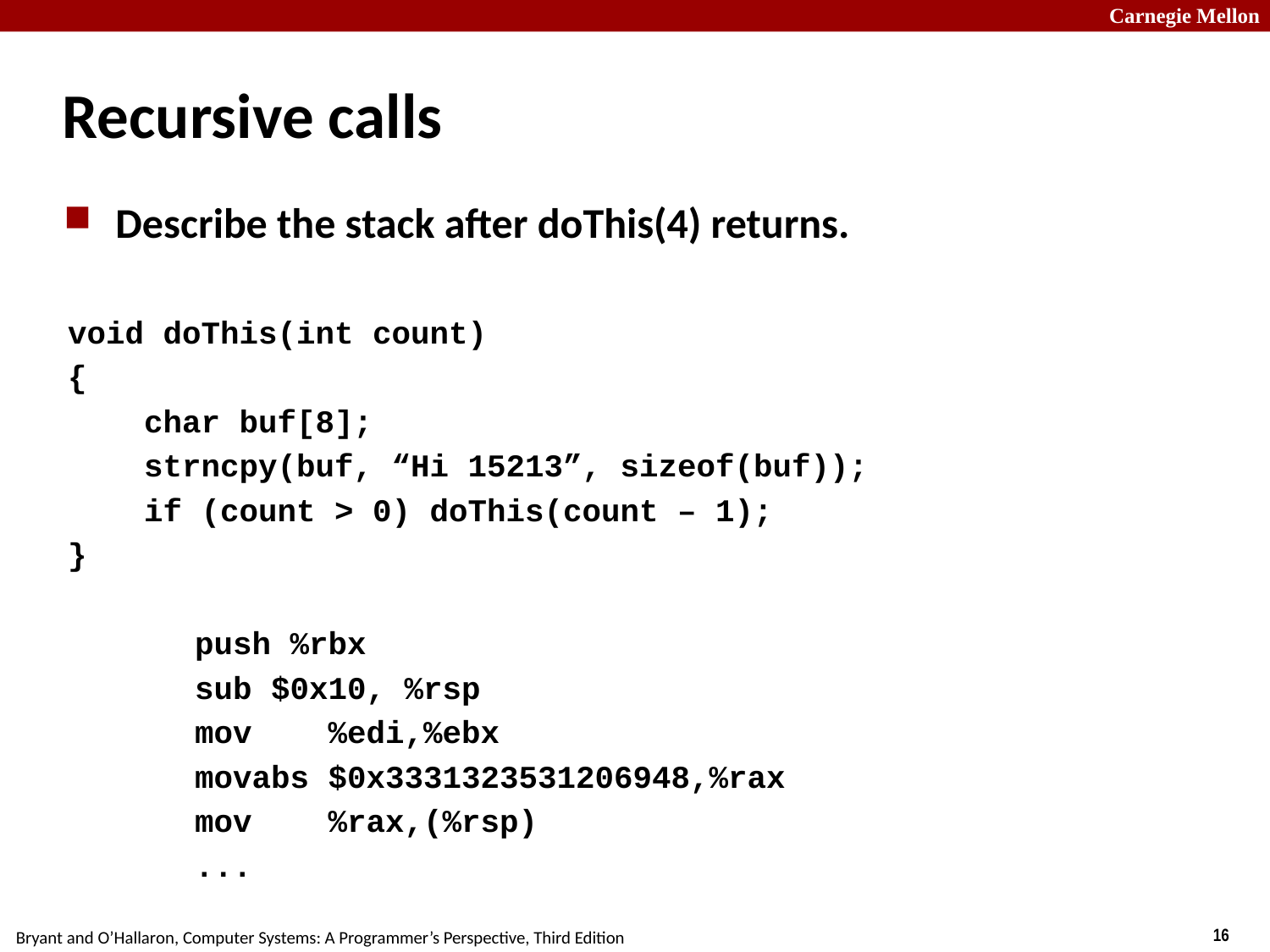

# Recursive calls
Describe the stack after doThis(4) returns.

void doThis(int count)
{
    char buf[8];
    strncpy(buf, “Hi 15213”, sizeof(buf));
    if (count > 0) doThis(count – 1);
}

	push %rbx
	sub $0x10, %rsp
	mov    %edi,%ebx
	movabs $0x3331323531206948,%rax
	mov    %rax,(%rsp)
	...